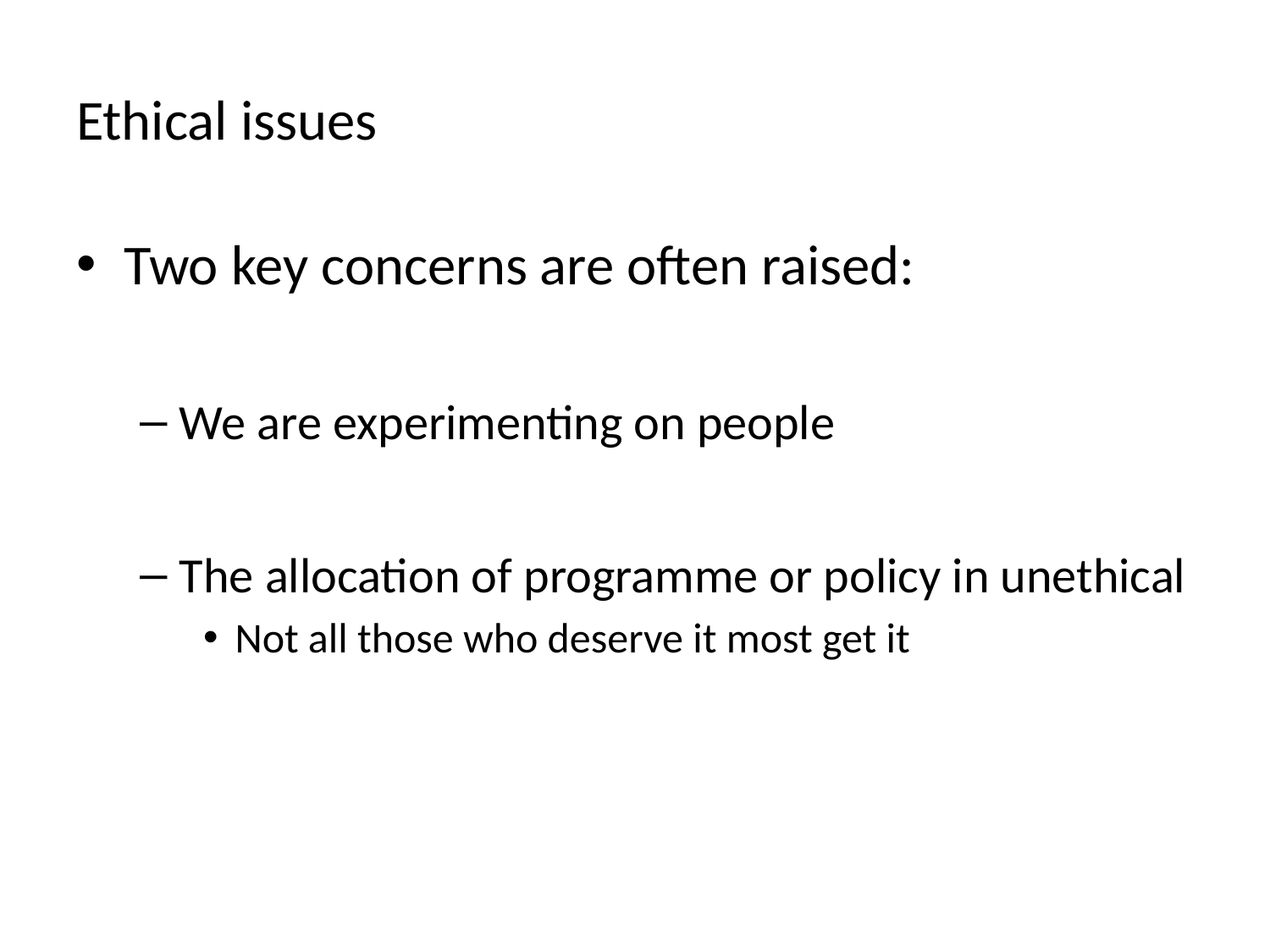

# Ethical issues
Two key concerns are often raised:

We are experimenting on people

The allocation of programme or policy in unethical
Not all those who deserve it most get it